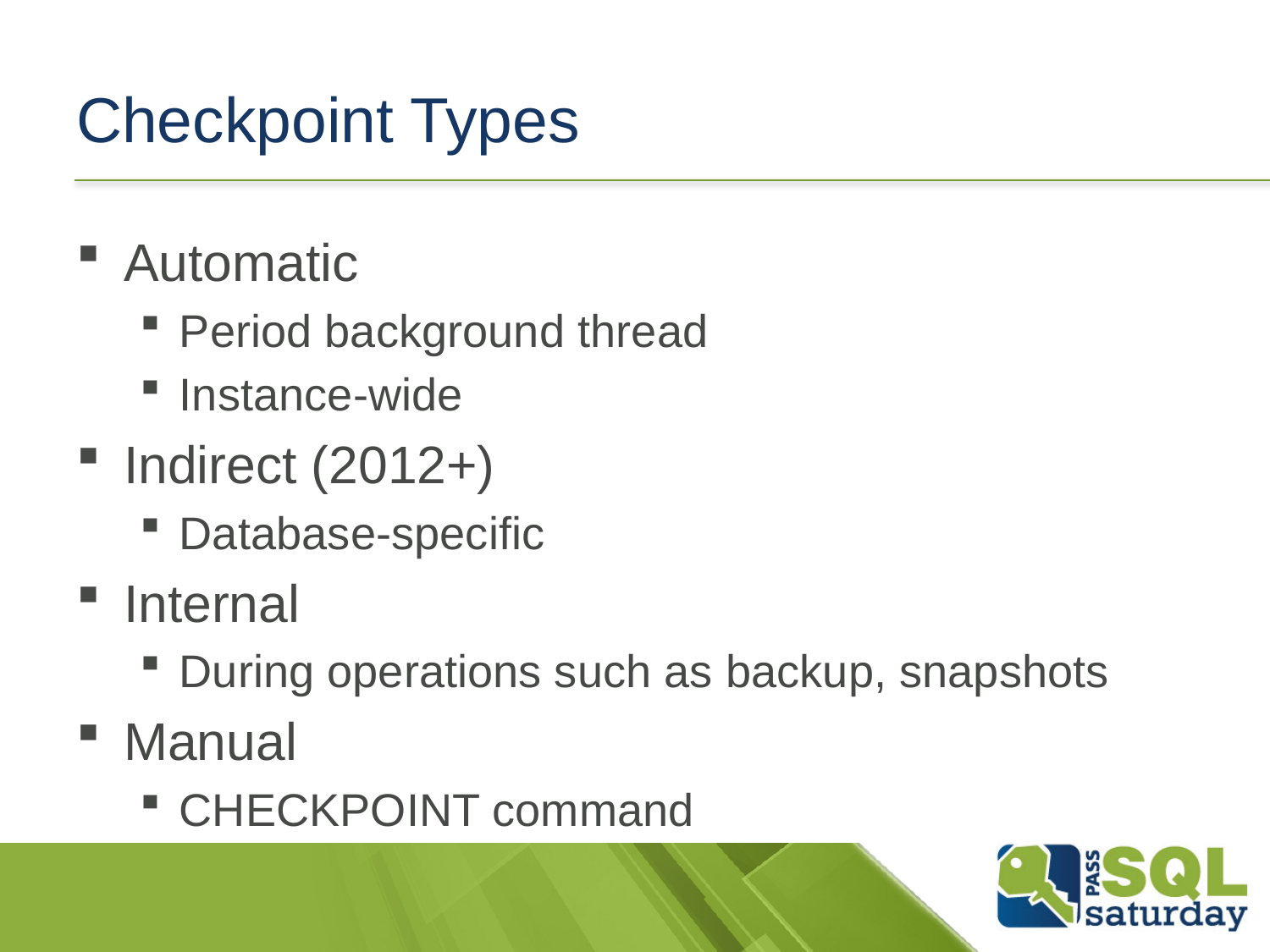

# Checkpoint Types
Automatic
Period background thread
Instance-wide
Indirect (2012+)
Database-specific
Internal
During operations such as backup, snapshots
Manual
CHECKPOINT command